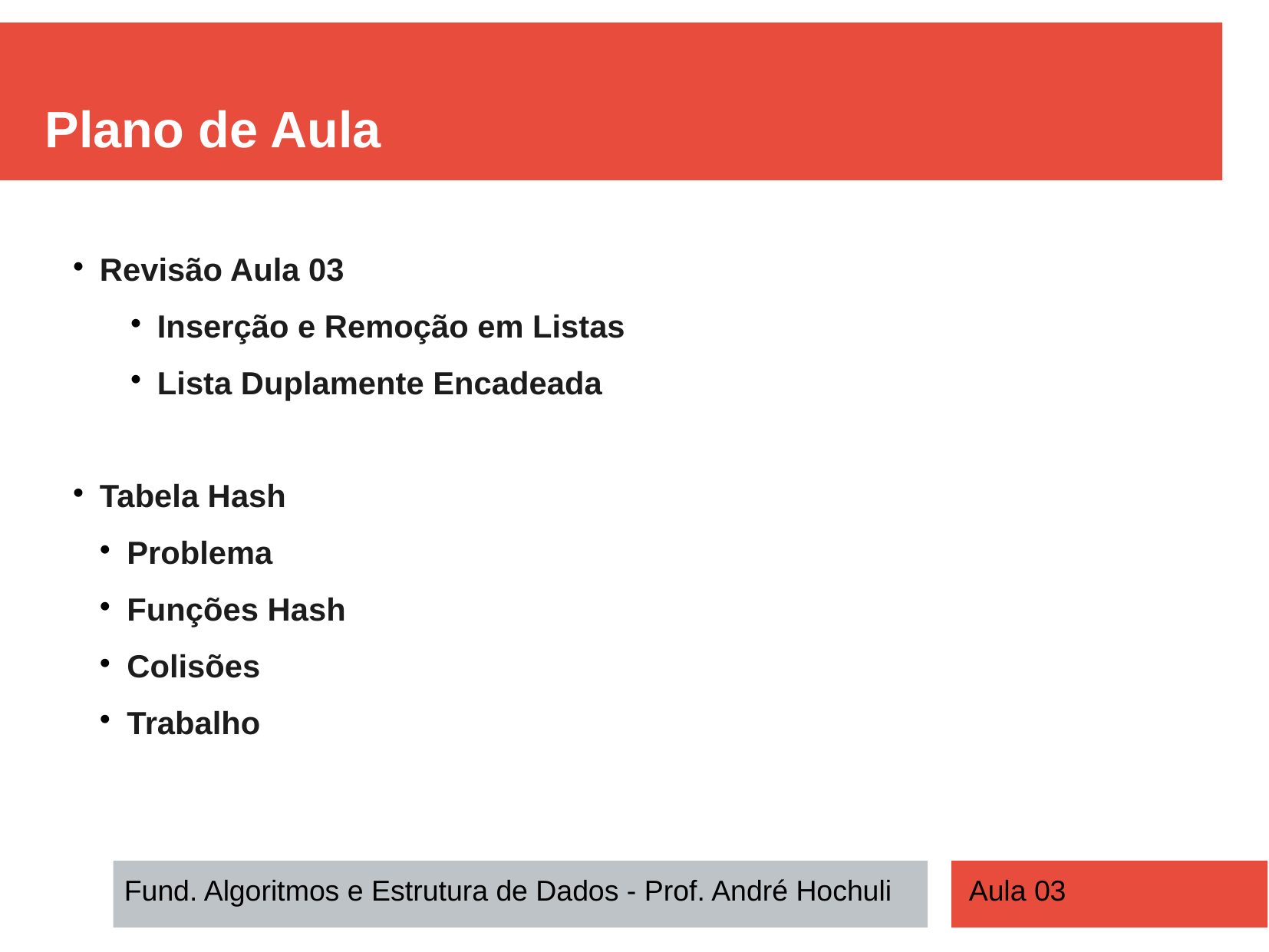

Plano de Aula
Revisão Aula 03
Inserção e Remoção em Listas
Lista Duplamente Encadeada

Tabela Hash
Problema
Funções Hash
Colisões
Trabalho

Fund. Algoritmos e Estrutura de Dados - Prof. André Hochuli
Aula 03